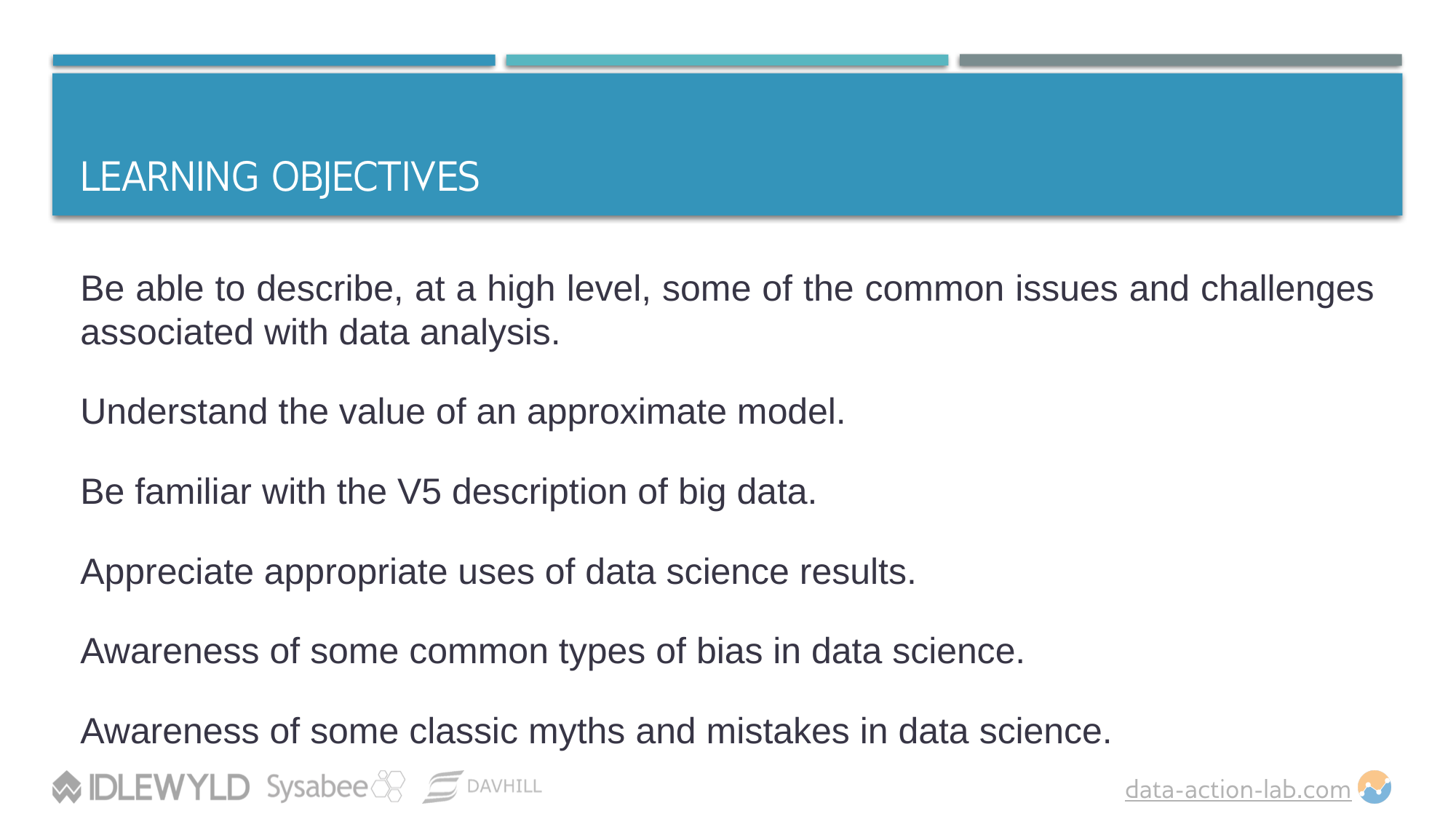

# LEARNING OBJECTIVES
Be able to describe, at a high level, some of the common issues and challenges associated with data analysis.

Understand the value of an approximate model.

Be familiar with the V5 description of big data.

Appreciate appropriate uses of data science results.

Awareness of some common types of bias in data science.

Awareness of some classic myths and mistakes in data science.